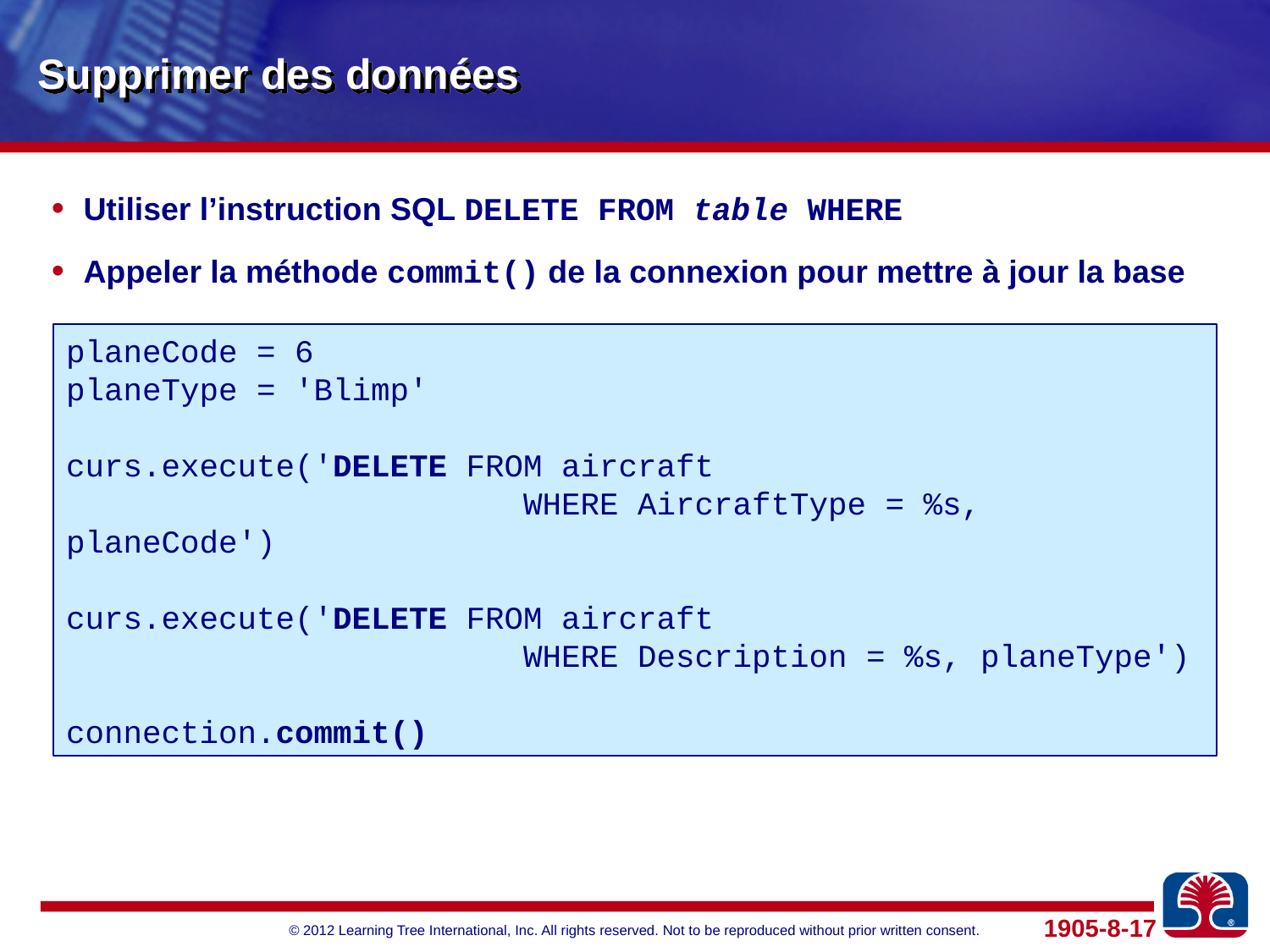

# Supprimer des données
Utiliser l’instruction SQL DELETE FROM table WHERE
Appeler la méthode commit() de la connexion pour mettre à jour la base
planeCode = 6
planeType = 'Blimp'

curs.execute('DELETE FROM aircraft
                        WHERE AircraftType = %s, planeCode')

curs.execute('DELETE FROM aircraft
                        WHERE Description = %s, planeType')

connection.commit()